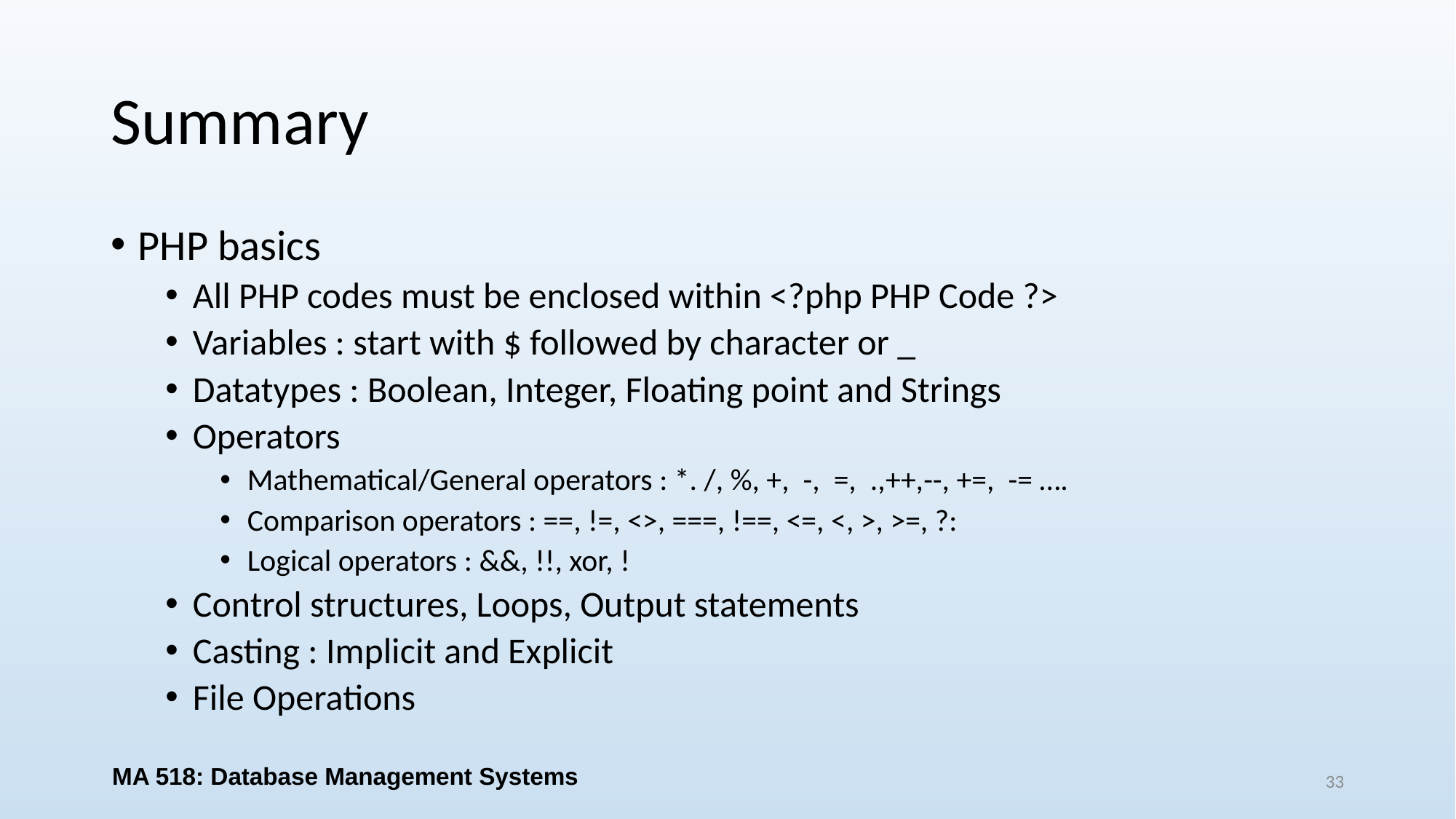

# Summary
PHP basics
All PHP codes must be enclosed within <?php PHP Code ?>
Variables : start with $ followed by character or _
Datatypes : Boolean, Integer, Floating point and Strings
Operators
Mathematical/General operators : *. /, %, +,  -,  =,  .,++,--, +=,  -= ….
Comparison operators : ==, !=, <>, ===, !==, <=, <, >, >=, ?:
Logical operators : &&, !!, xor, !
Control structures, Loops, Output statements
Casting : Implicit and Explicit
File Operations
MA 518: Database Management Systems
33